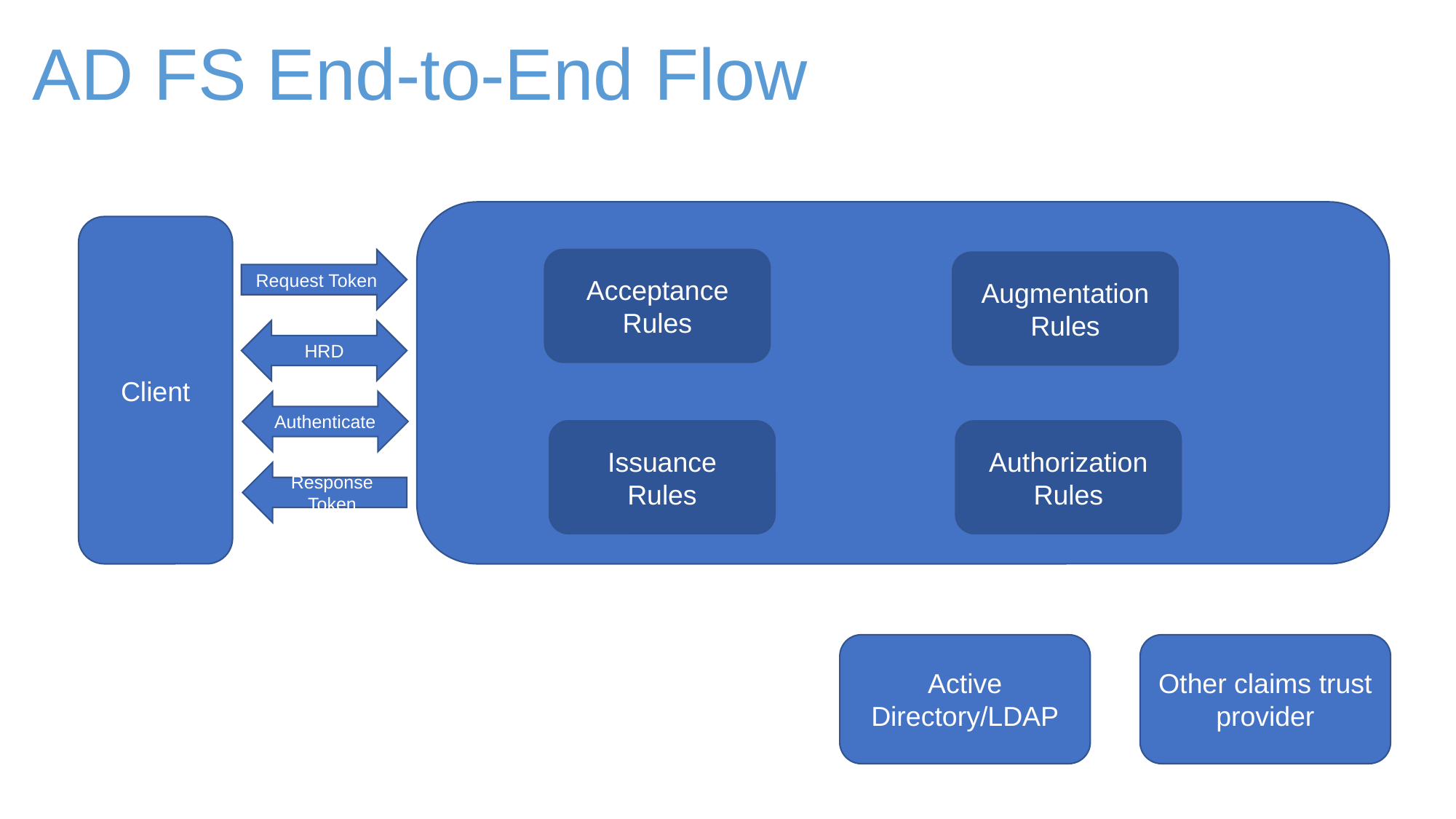

# AD FS End-to-End Flow

Client
Request Token
Acceptance
Rules
Augmentation
Rules
HRD
Authenticate
Issuance
Rules
Authorization
Rules
Response Token
Active Directory/LDAP
Other claims trust
provider